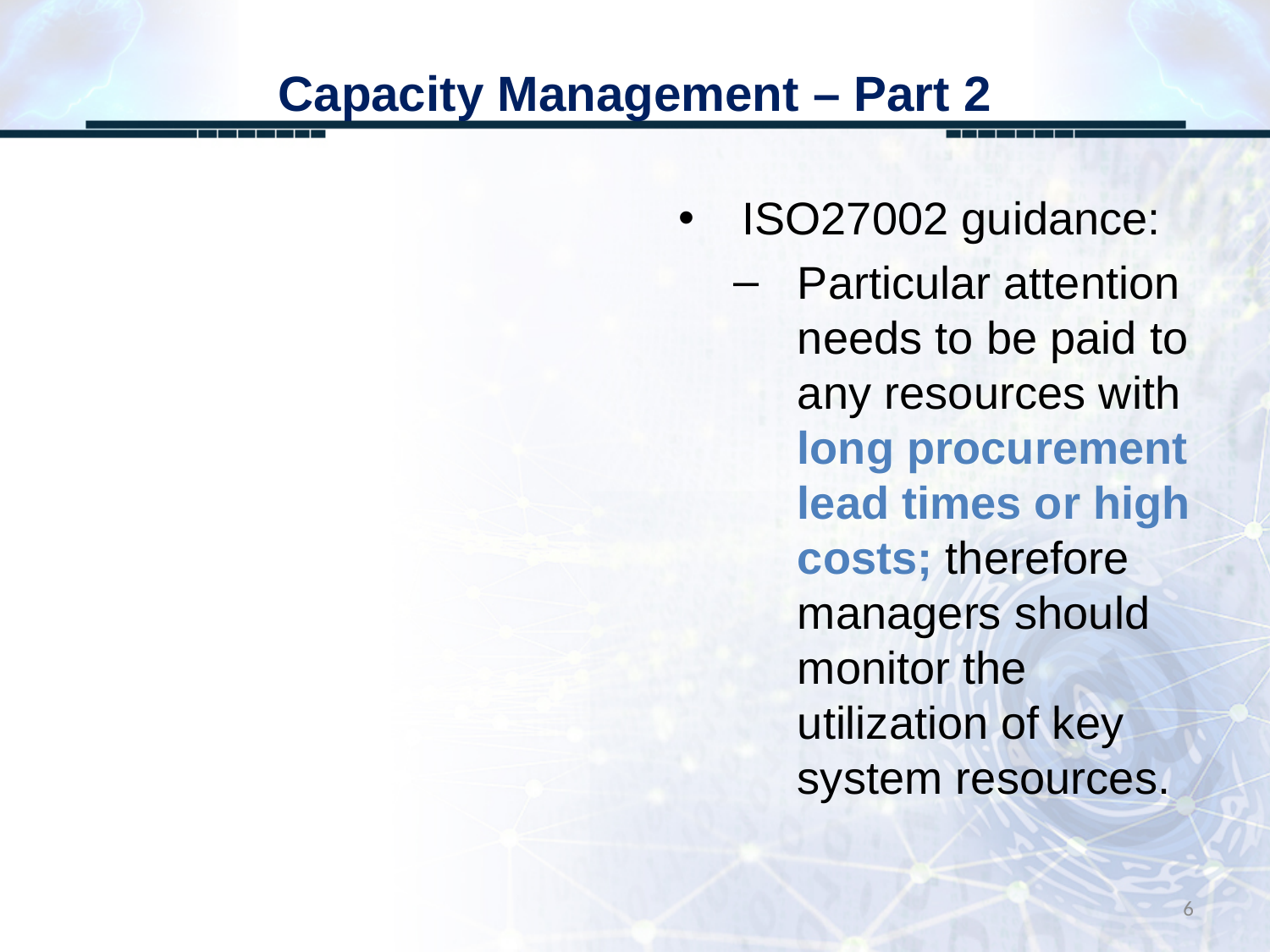

# Capacity Management – Part 2
ISO27002 guidance:
Particular attention needs to be paid to any resources with long procurement lead times or high costs; therefore managers should monitor the utilization of key system resources.
6